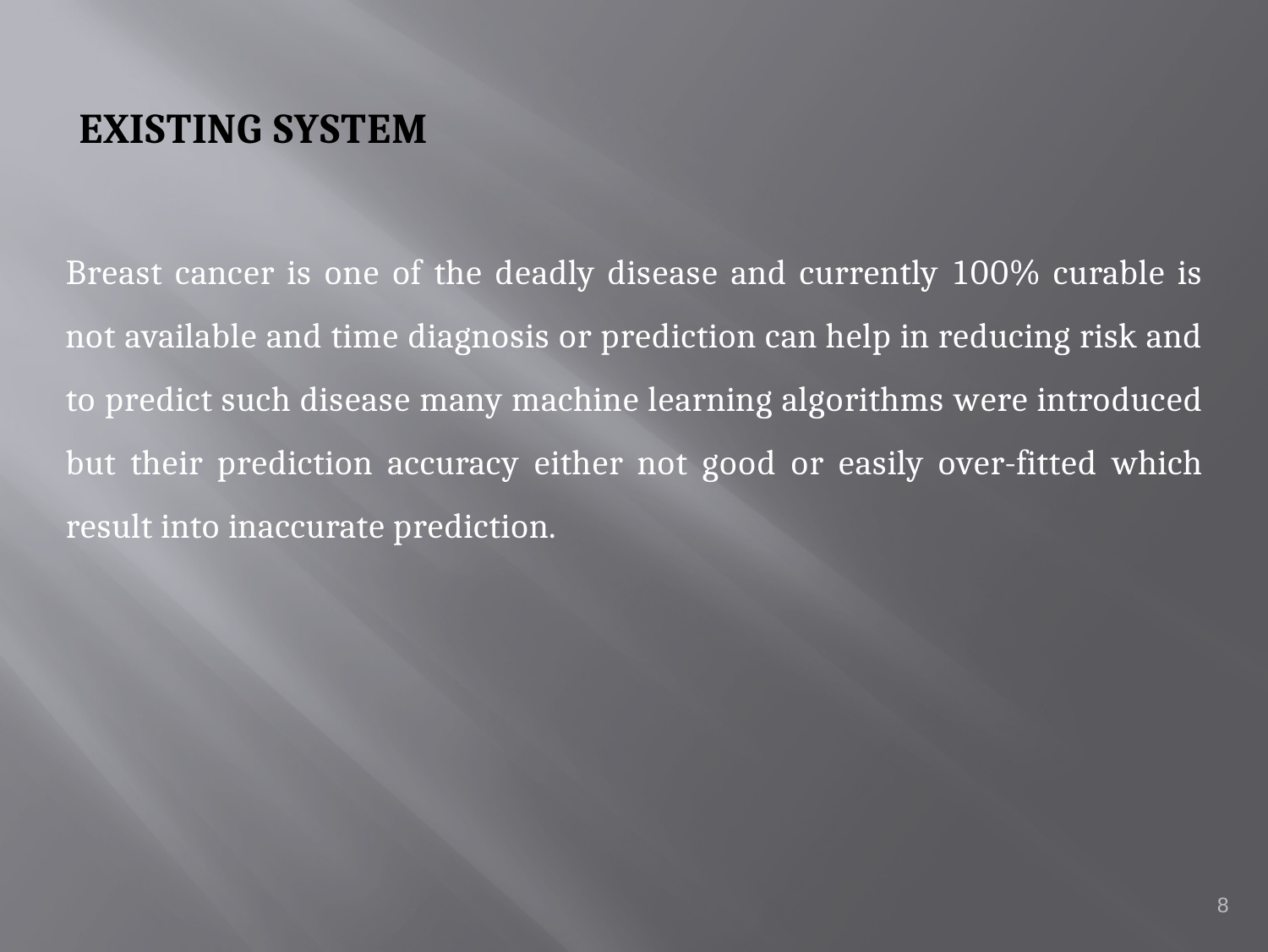

EXISTING SYSTEM
Breast cancer is one of the deadly disease and currently 100% curable is not available and time diagnosis or prediction can help in reducing risk and to predict such disease many machine learning algorithms were introduced but their prediction accuracy either not good or easily over-fitted which result into inaccurate prediction.
8